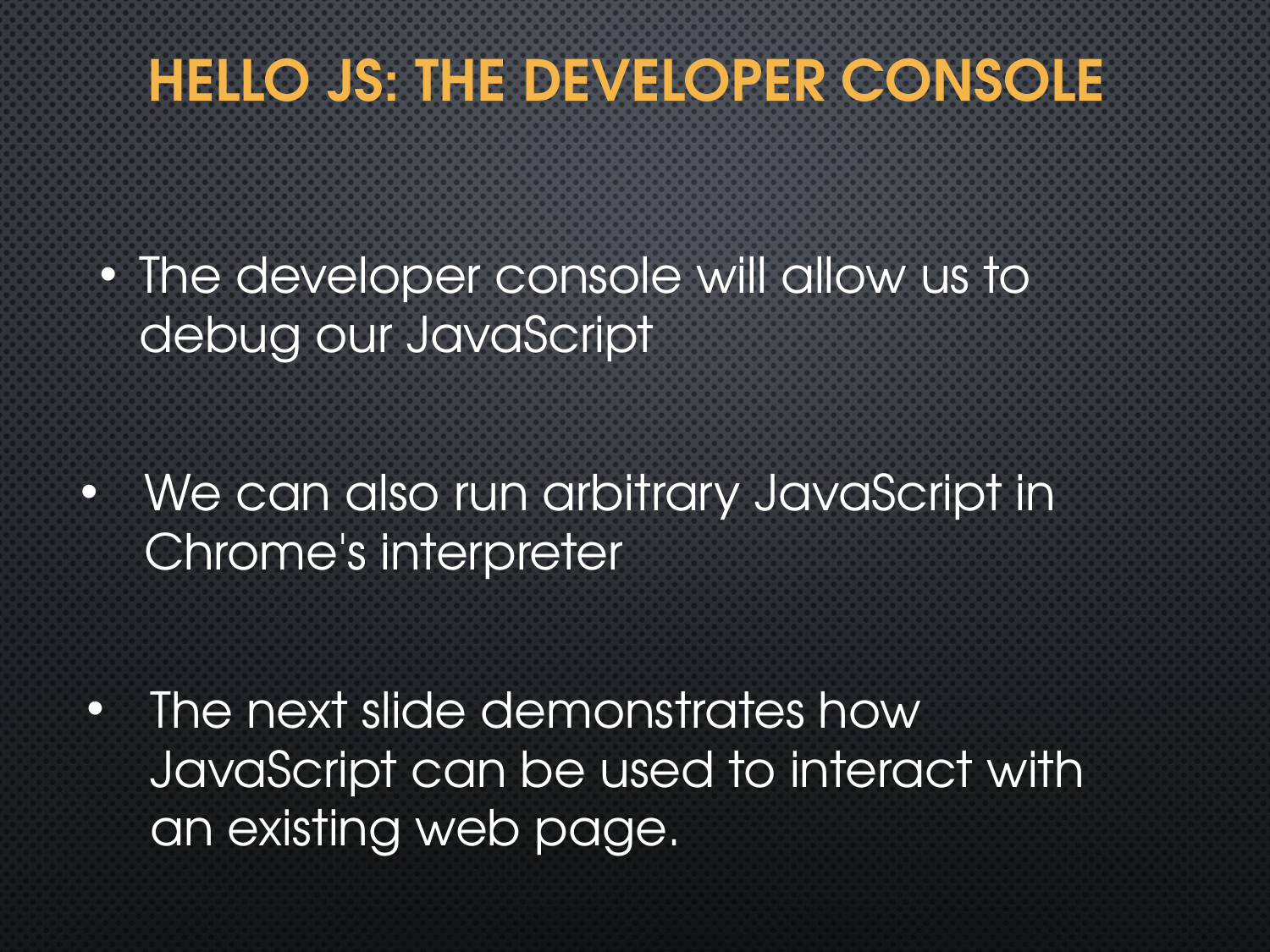

# Hello JS: The developer console
The developer console will allow us to debug our JavaScript
We can also run arbitrary JavaScript in Chrome's interpreter
The next slide demonstrates how JavaScript can be used to interact with an existing web page.